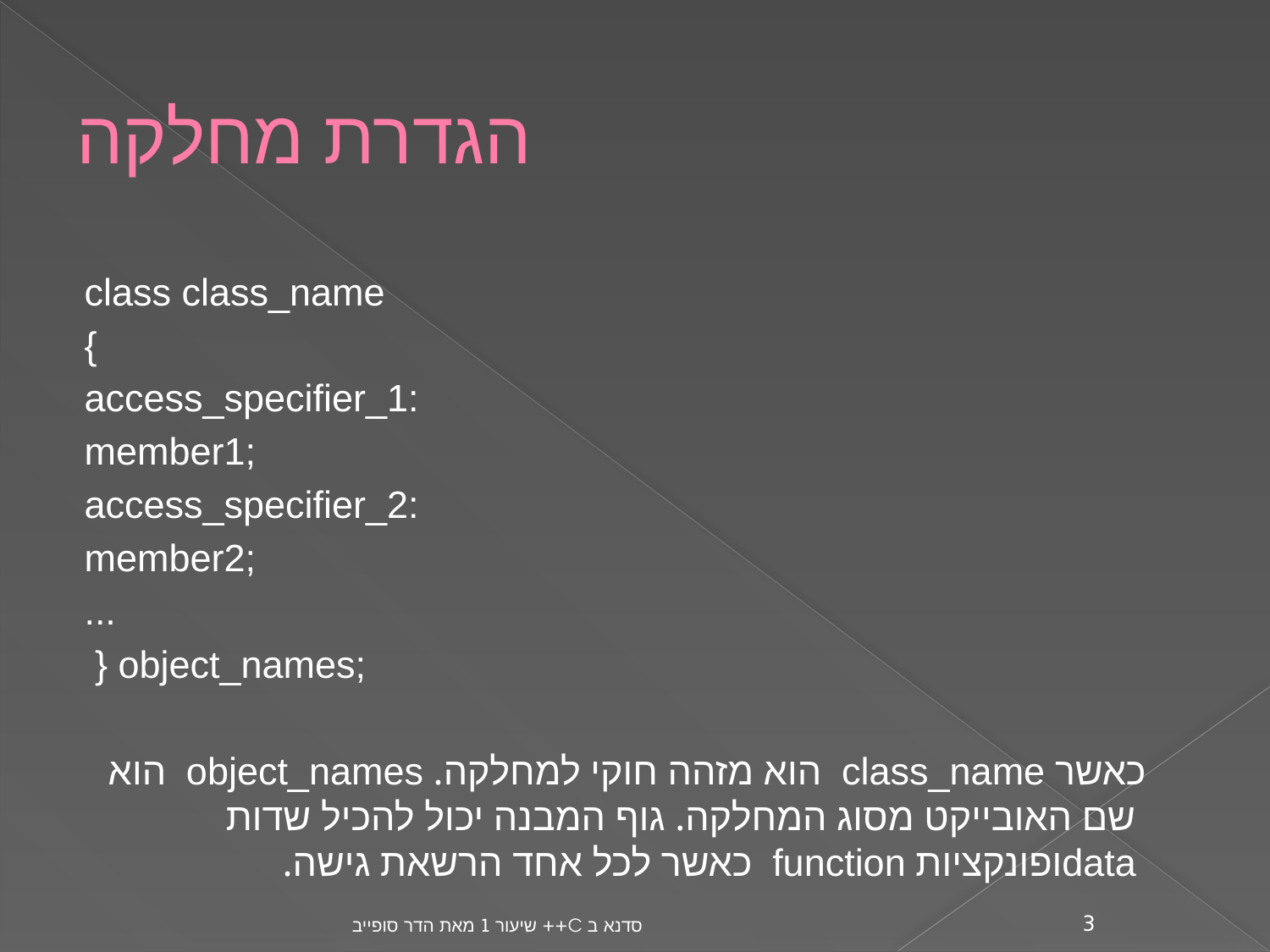

# הגדרת מחלקה
class class_name
{
access_specifier_1:
member1;
access_specifier_2:
member2;
...
 } object_names;

    כאשר class_name  הוא מזהה חוקי למחלקה. object_names  הוא שם האובייקט מסוג המחלקה. גוף המבנה יכול להכיל שדות  dataופונקציות function  כאשר לכל אחד הרשאת גישה.
סדנא ב C++ שיעור 1 מאת הדר סופייב
3